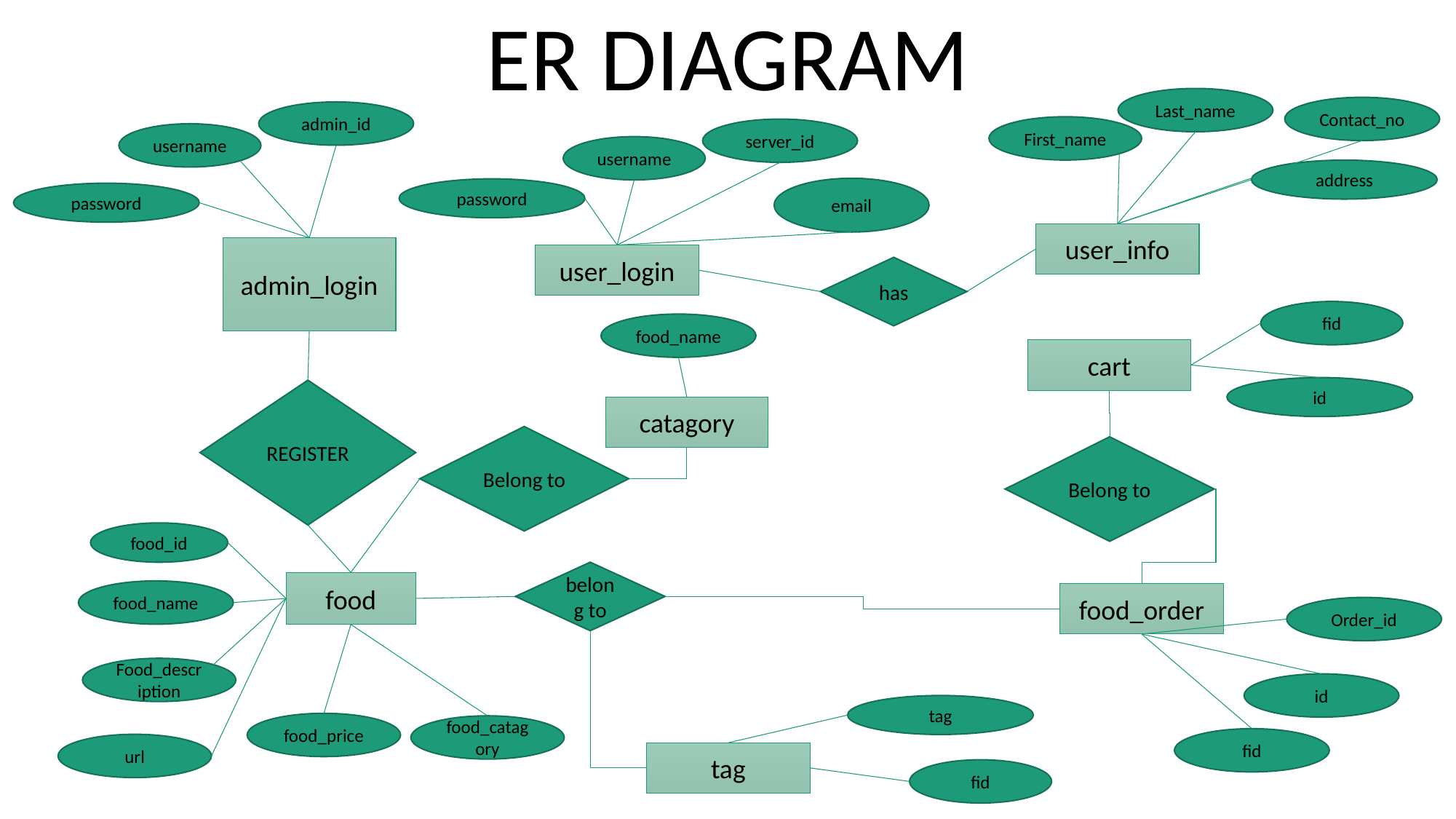

# ER DIAGRAM
Last_name
Contact_no
admin_id
First_name
server_id
username
username
address
email
password
password
user_info
admin_login
user_login
has
fid
food_name
cart
id
REGISTER
catagory
Belong to
Belong to
food_id
belong to
food
food_name
food_order
Order_id
Food_description
id
tag
food_price
food_catagory
fid
url
tag
fid